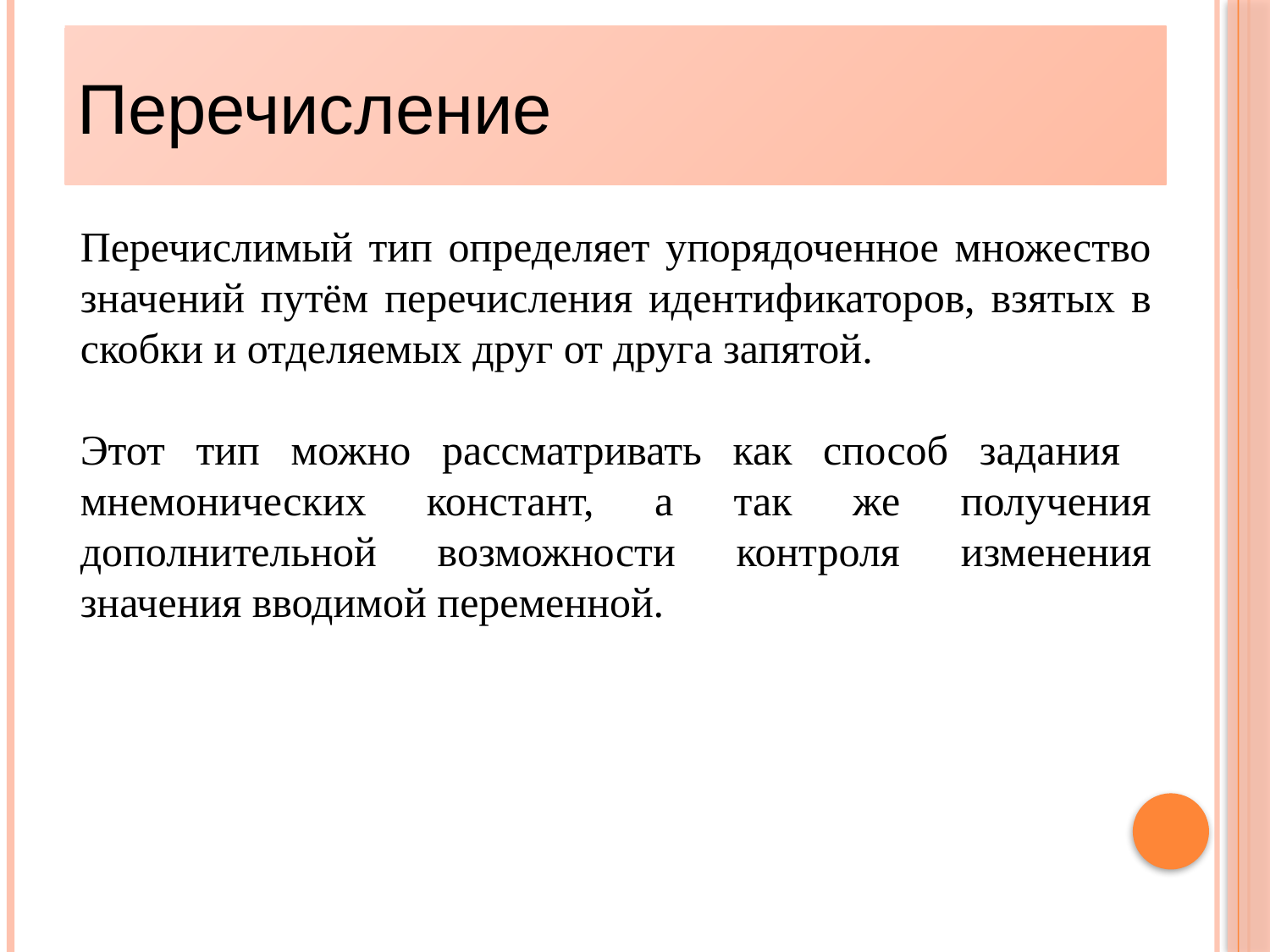

Перечисление
25
Перечислимый тип определяет упорядоченное множество значений путём перечисления идентификаторов, взятых в скобки и отделяемых друг от друга запятой.

Этот тип можно рассматривать как способ задания  мнемонических констант, а так же получения дополнительной возможности контроля изменения значения вводимой переменной.